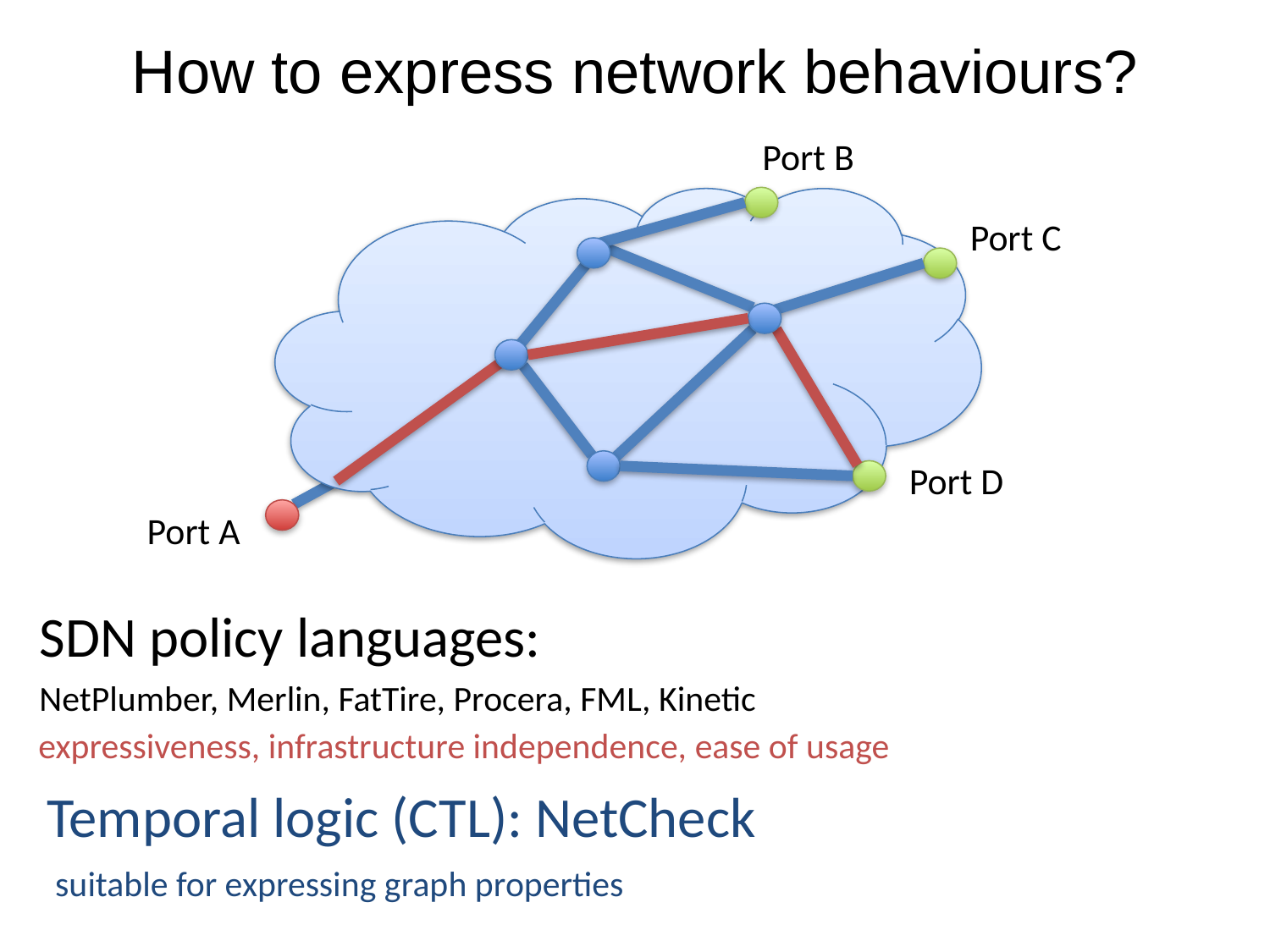

# How to express network behaviours?
Port B

Port C

Port D

Port A
SDN policy languages:
NetPlumber, Merlin, FatTire, Procera, FML, Kinetic
expressiveness, infrastructure independence, ease of usage
Temporal logic (CTL): NetCheck
suitable for expressing graph properties